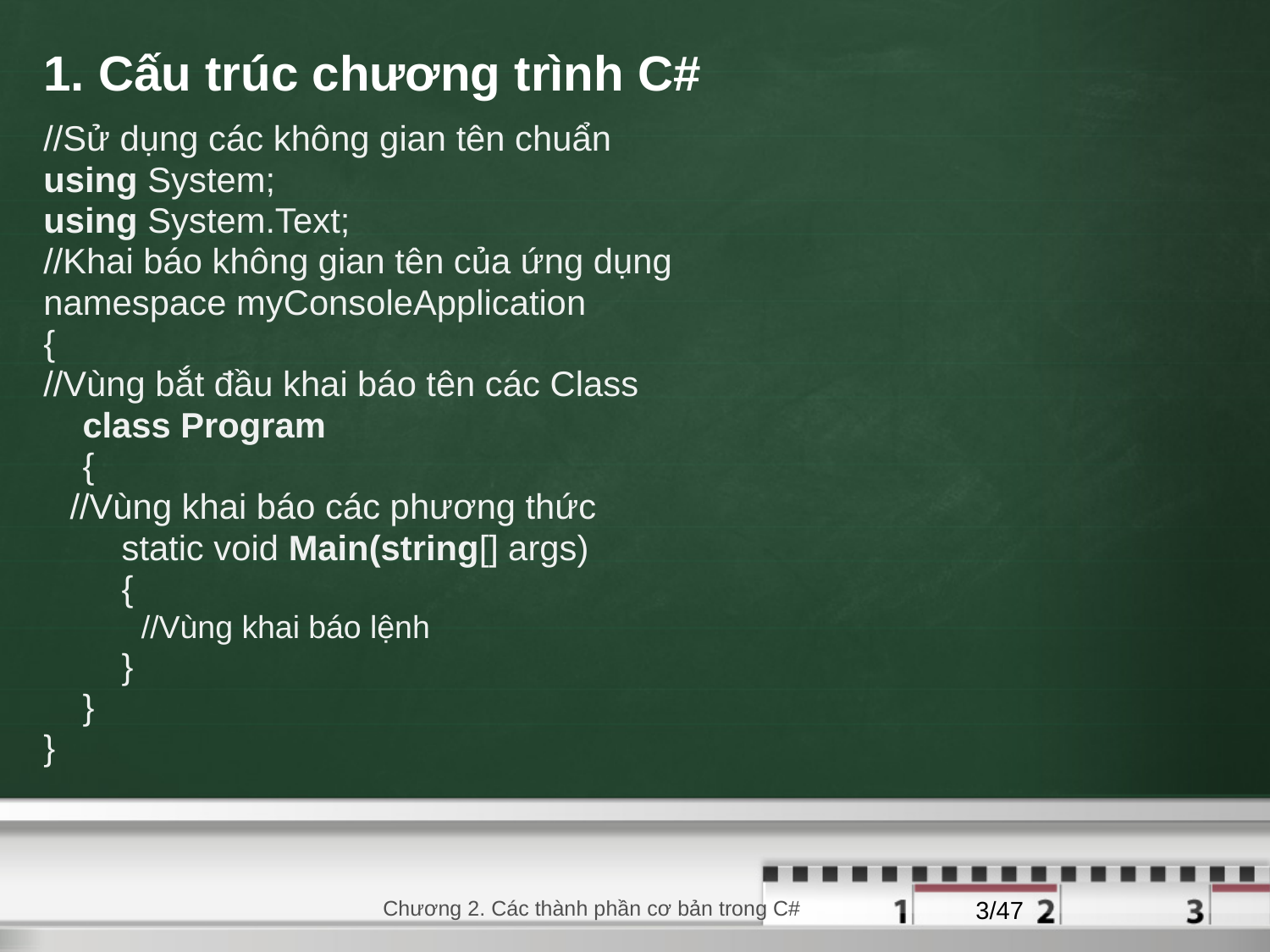

# 1. Cấu trúc chương trình C#
//Sử dụng các không gian tên chuẩn
using System;
using System.Text;
//Khai báo không gian tên của ứng dụng
namespace myConsoleApplication
{
//Vùng bắt đầu khai báo tên các Class
    class Program
    {
	//Vùng khai báo các phương thức
        static void Main(string[] args)
        {
     //Vùng khai báo lệnh
        }
    }
}
29/08/2020
Chương 2. Các thành phần cơ bản trong C#
3/47